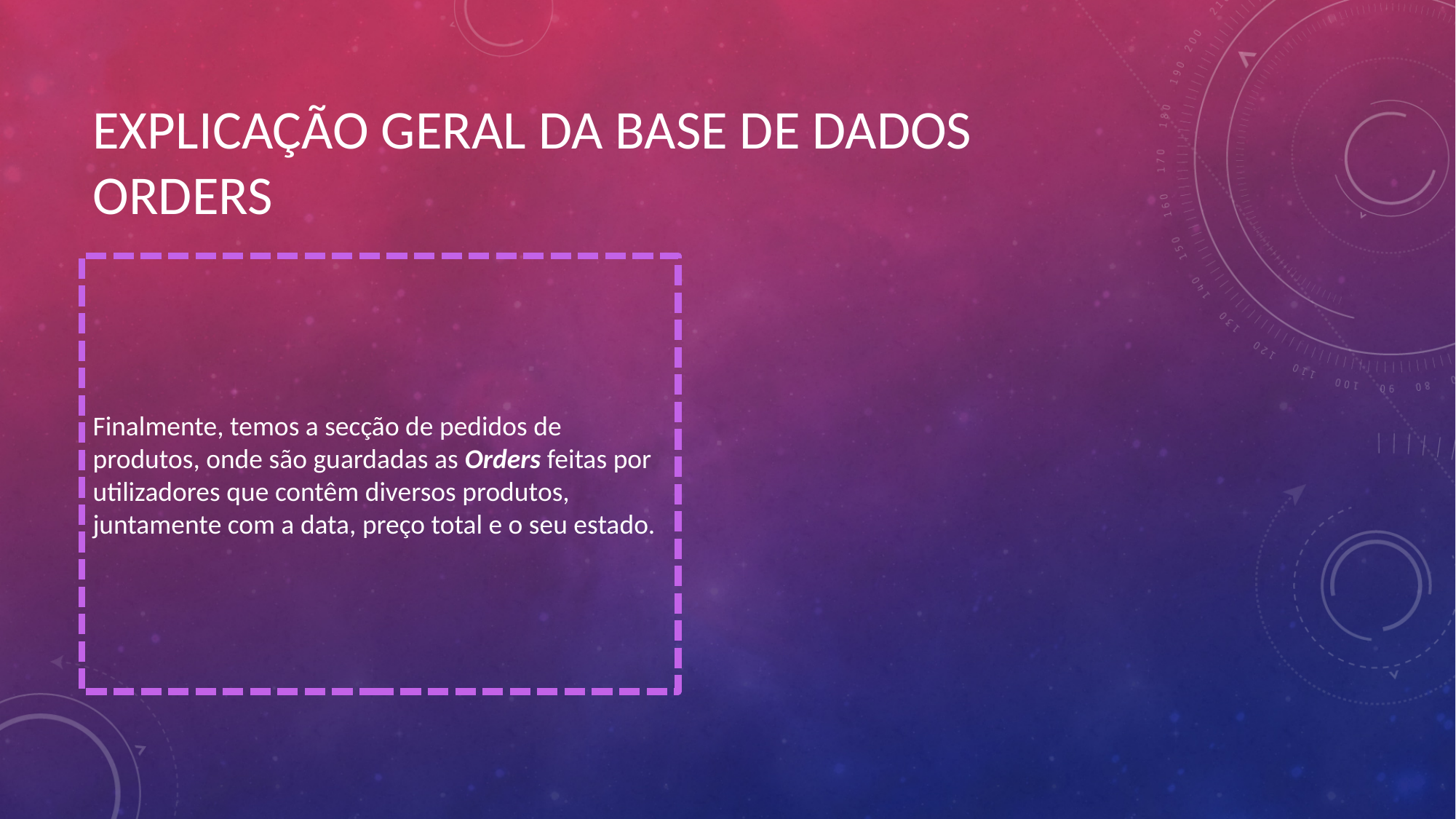

# Explicação geral da base de dados ORDERS
Finalmente, temos a secção de pedidos de produtos, onde são guardadas as Orders feitas por utilizadores que contêm diversos produtos, juntamente com a data, preço total e o seu estado.